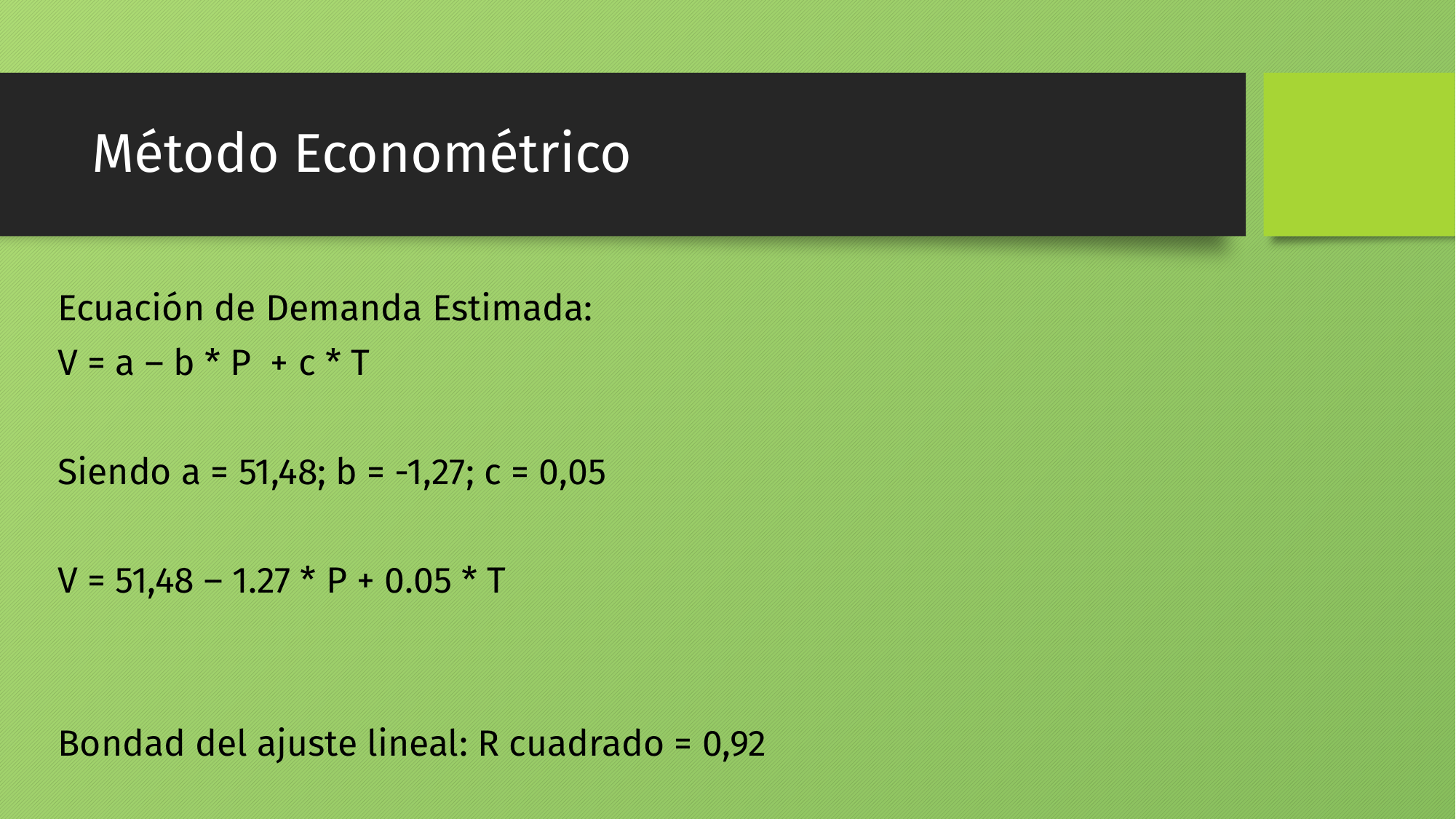

# Método Econométrico
Ecuación de Demanda Estimada:
V = a – b * P  + c * T

Siendo a = 51,48; b = -1,27; c = 0,05

V = 51,48 – 1.27 * P + 0.05 * T

Bondad del ajuste lineal: R cuadrado = 0,92